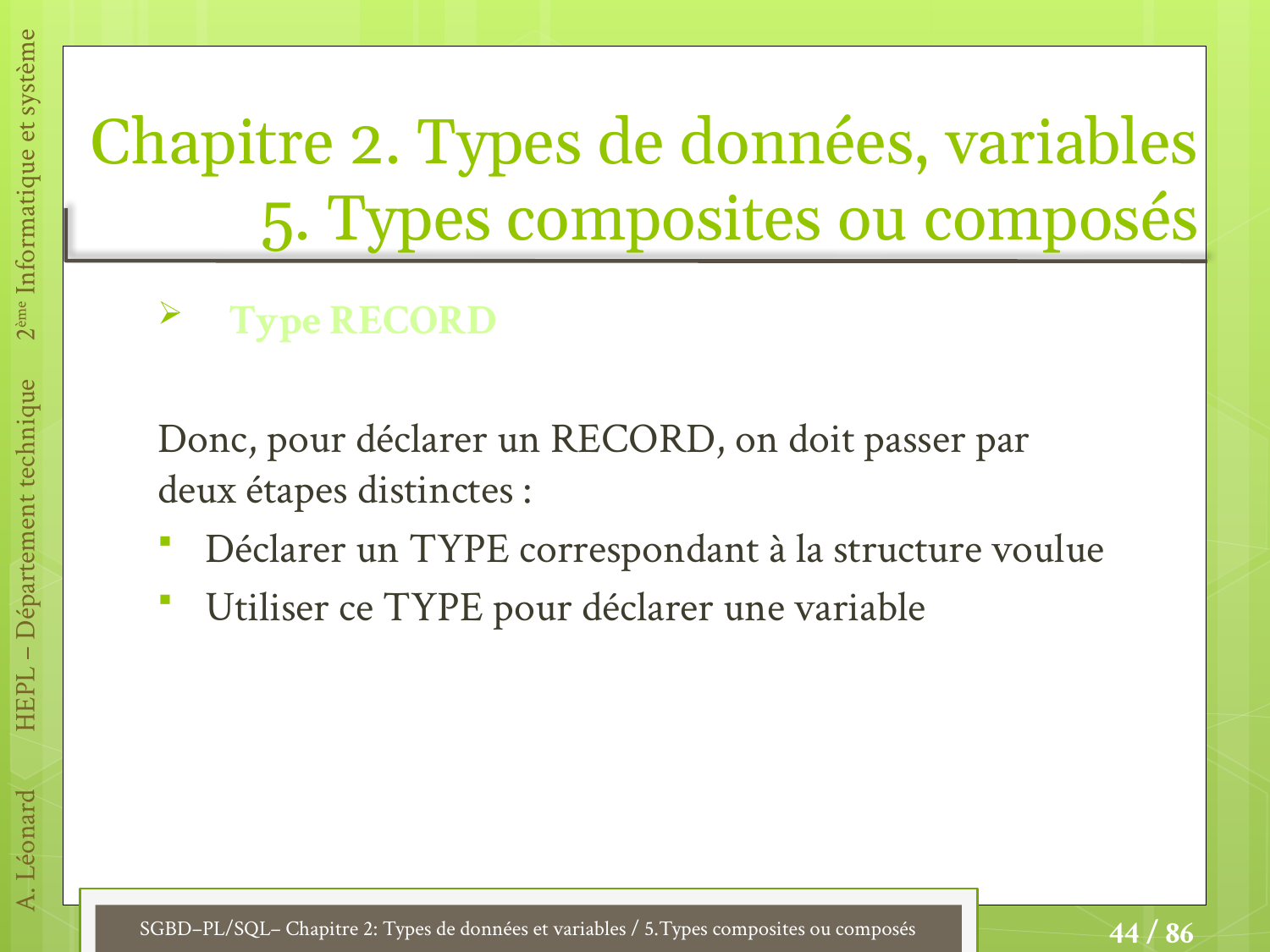

# Chapitre 2. Types de données, variables 5. Types composites ou composés
Type RECORD

Donc, pour déclarer un RECORD, on doit passer par deux étapes distinctes :
Déclarer un TYPE correspondant à la structure voulue
Utiliser ce TYPE pour déclarer une variable
SGBD–PL/SQL– Chapitre 2: Types de données et variables / 5.Types composites ou composés